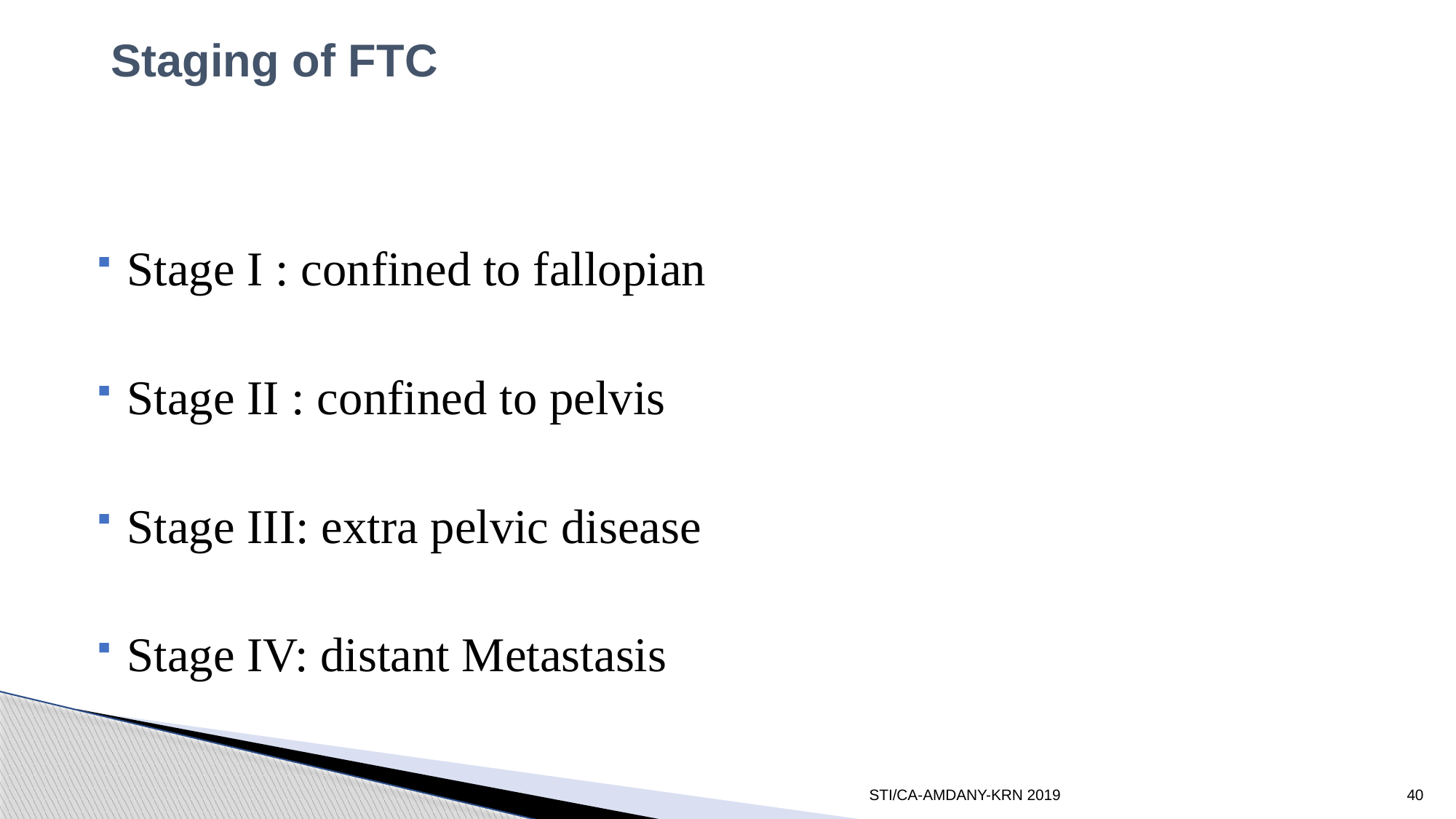

# Staging of FTC

Stage I : confined to fallopian

Stage II : confined to pelvis

Stage III: extra pelvic disease

Stage IV: distant Metastasis

STI/CA-AMDANY-KRN 2019
40